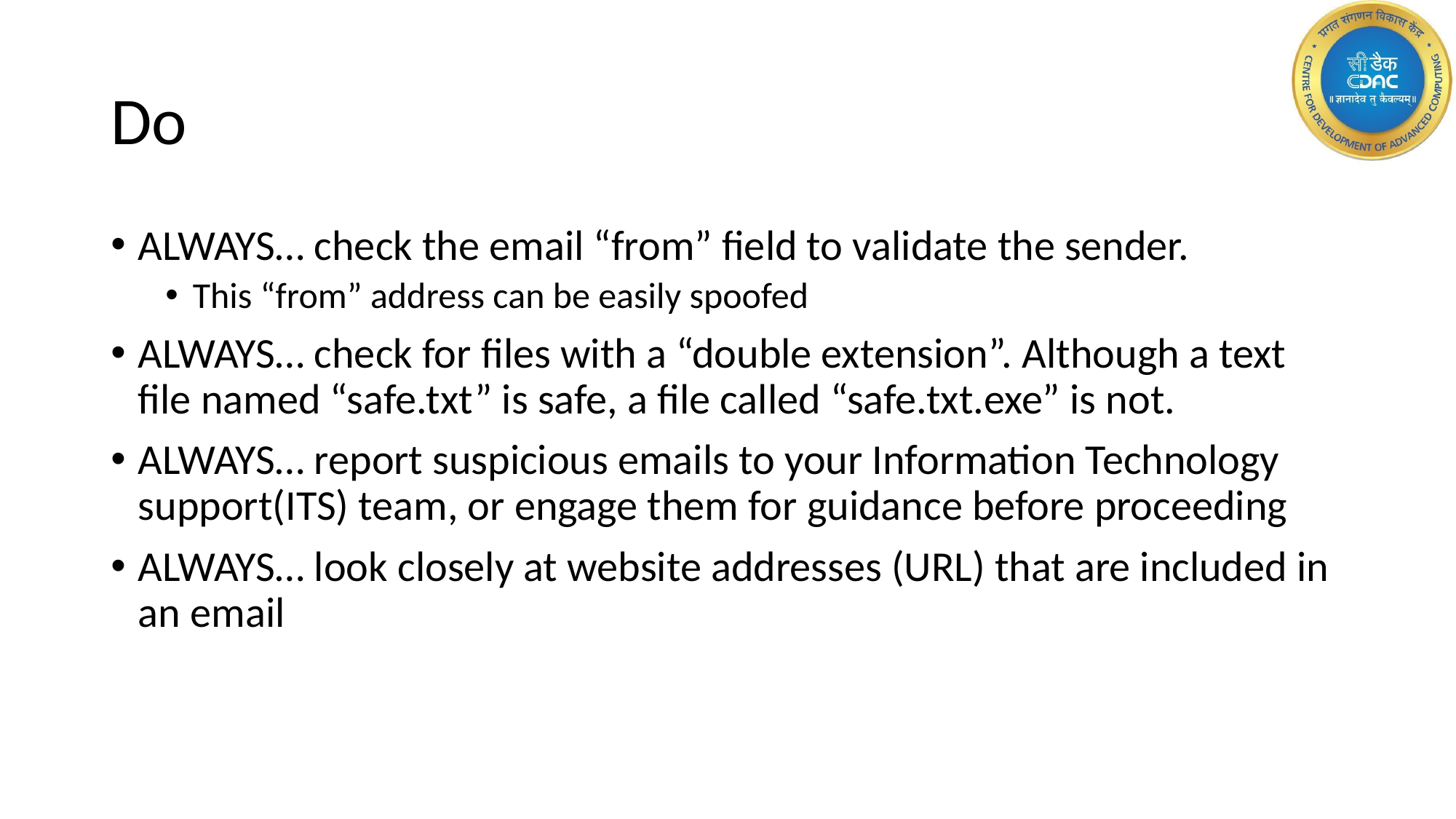

# Do
ALWAYS… check the email “from” field to validate the sender.
This “from” address can be easily spoofed
ALWAYS… check for files with a “double extension”. Although a text file named “safe.txt” is safe, a file called “safe.txt.exe” is not.
ALWAYS… report suspicious emails to your Information Technology support(ITS) team, or engage them for guidance before proceeding
ALWAYS… look closely at website addresses (URL) that are included in an email